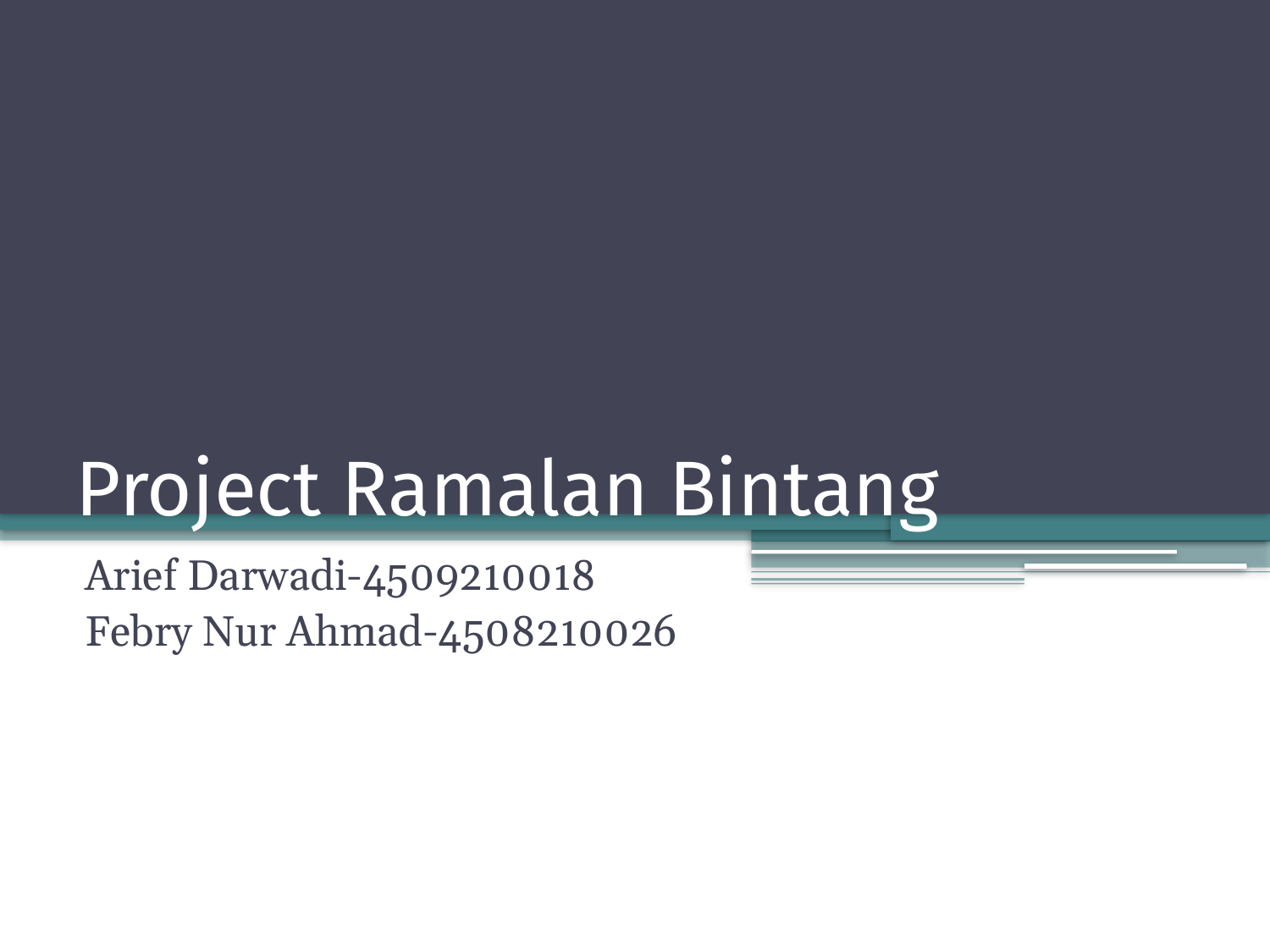

# Project Ramalan Bintang
Arief Darwadi-4509210018
Febry Nur Ahmad-4508210026